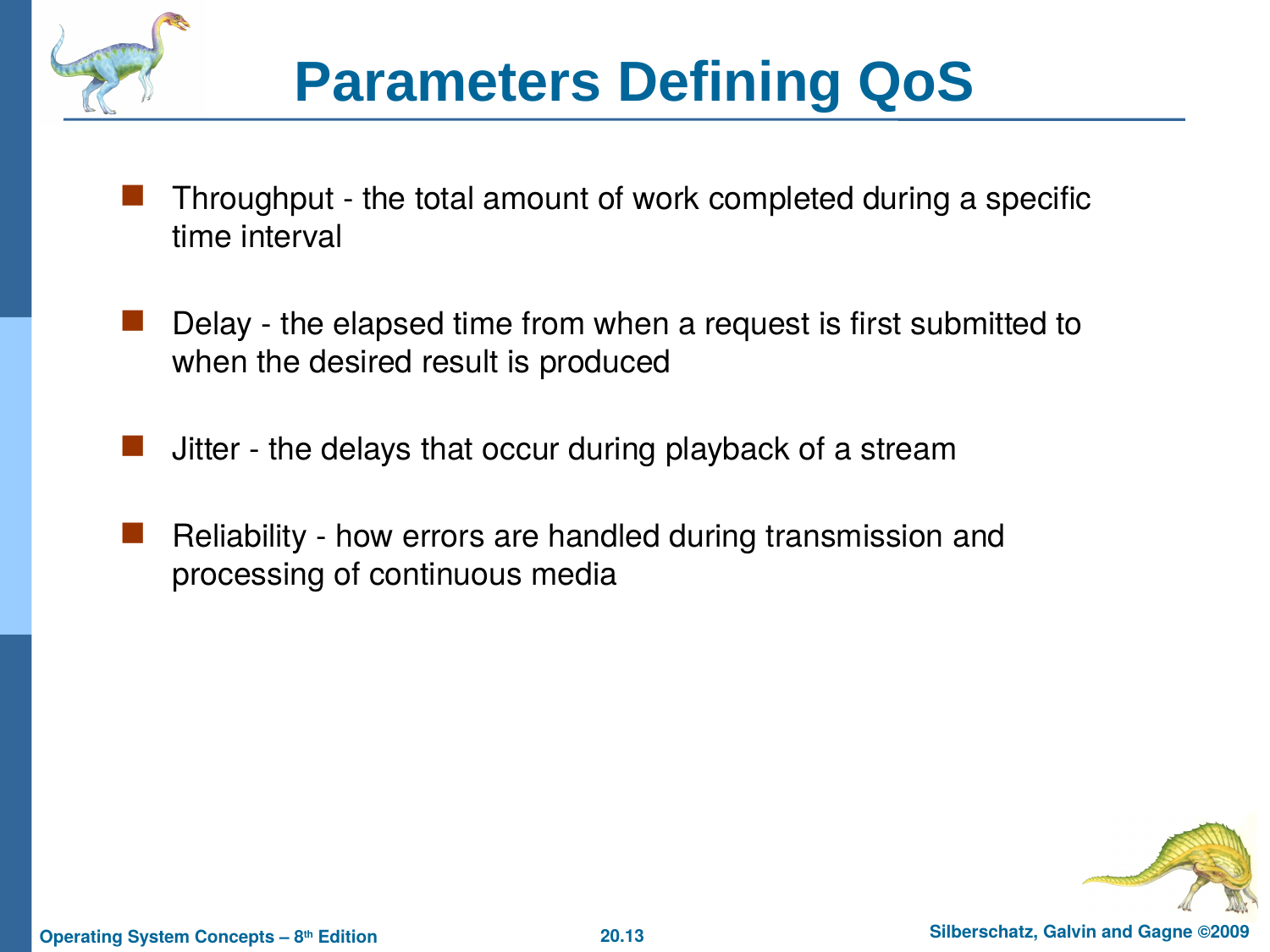

# Parameters Defining QoS
Throughput - the total amount of work completed during a specific time interval
Delay - the elapsed time from when a request is first submitted to when the desired result is produced
Jitter - the delays that occur during playback of a stream
Reliability - how errors are handled during transmission and processing of continuous media